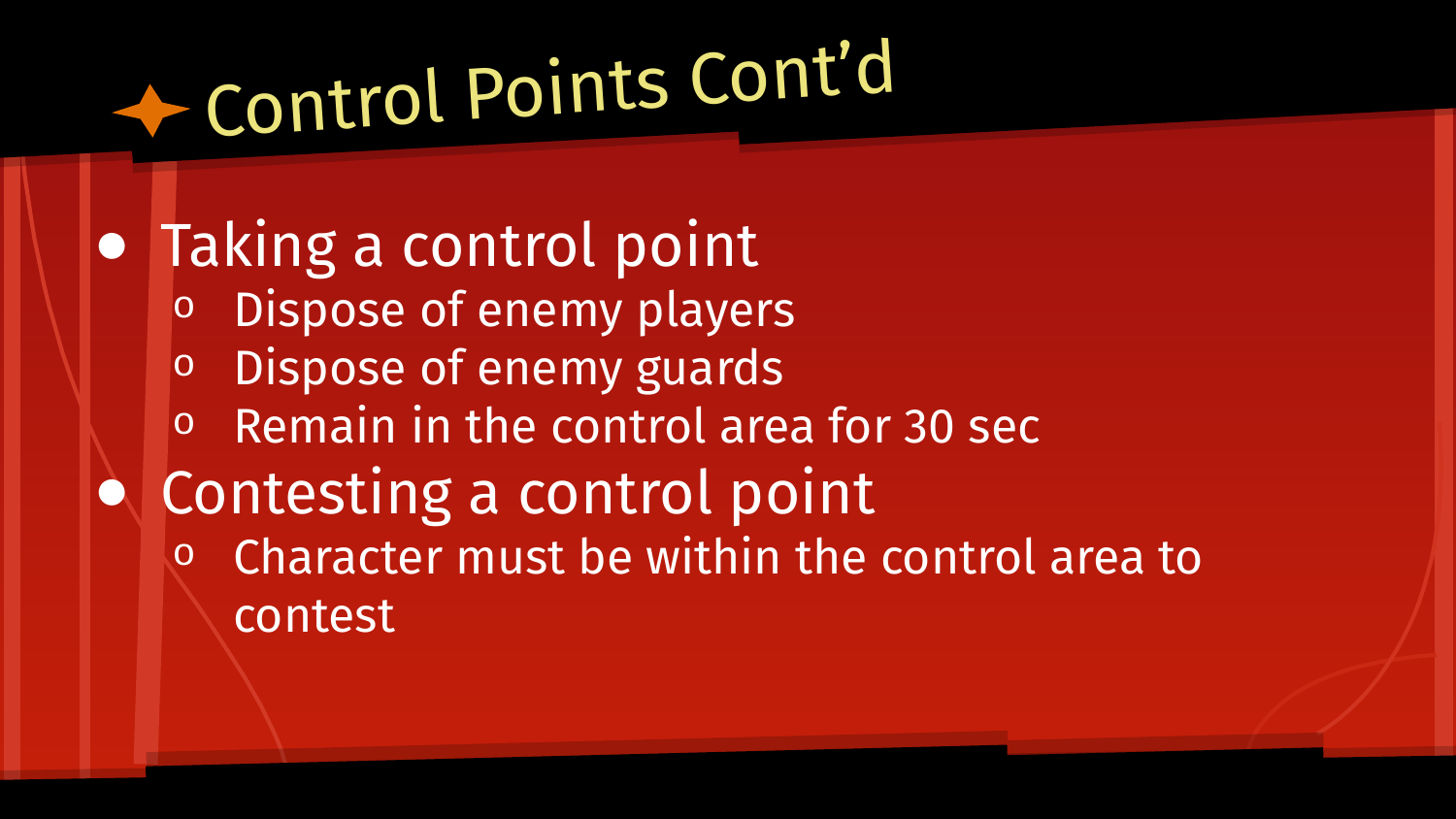

# Control Points Cont’d
Taking a control point
Dispose of enemy players
Dispose of enemy guards
Remain in the control area for 30 sec
Contesting a control point
Character must be within the control area to contest